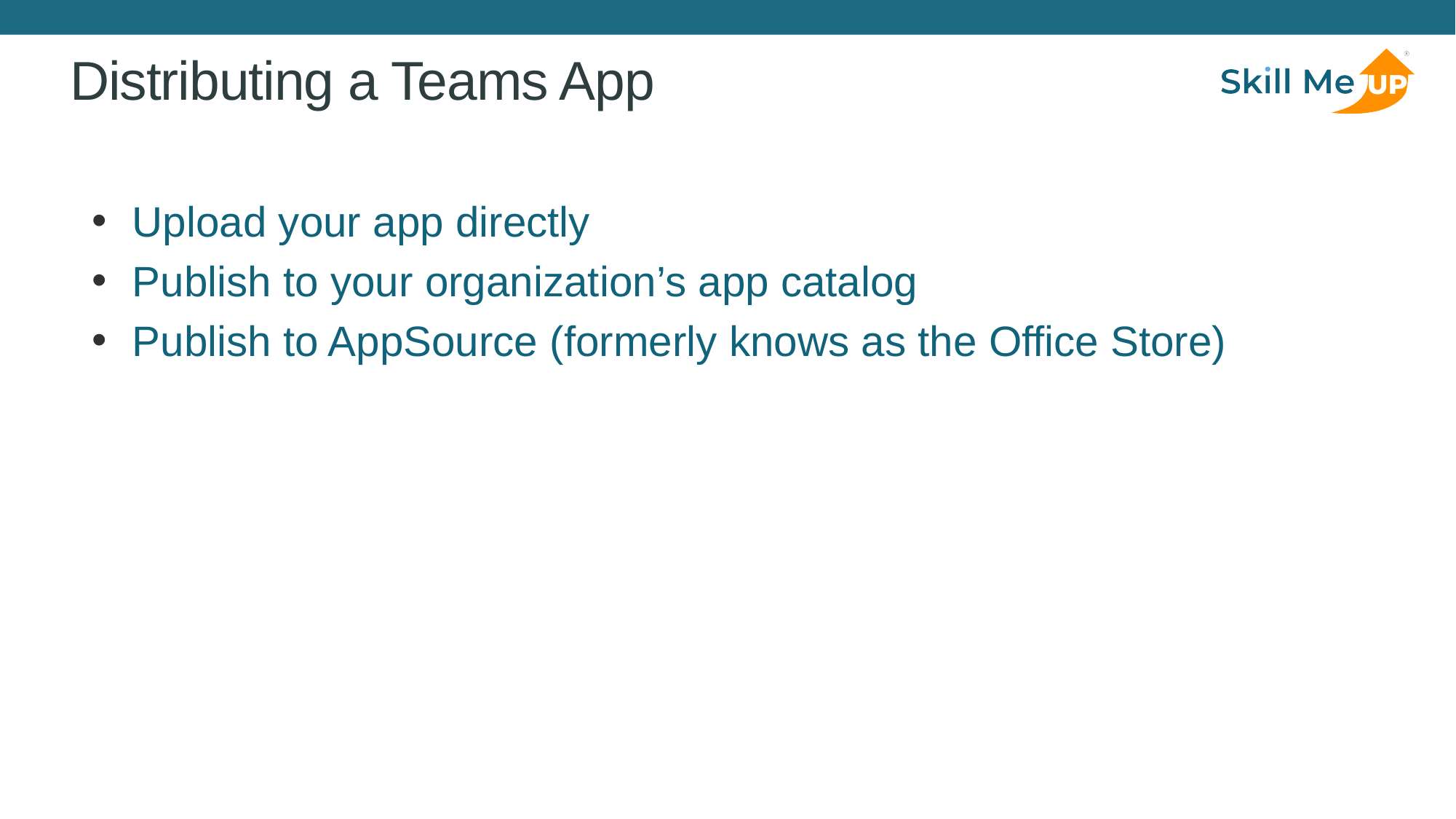

# Distributing a Teams App
Upload your app directly
Publish to your organization’s app catalog
Publish to AppSource (formerly knows as the Office Store)